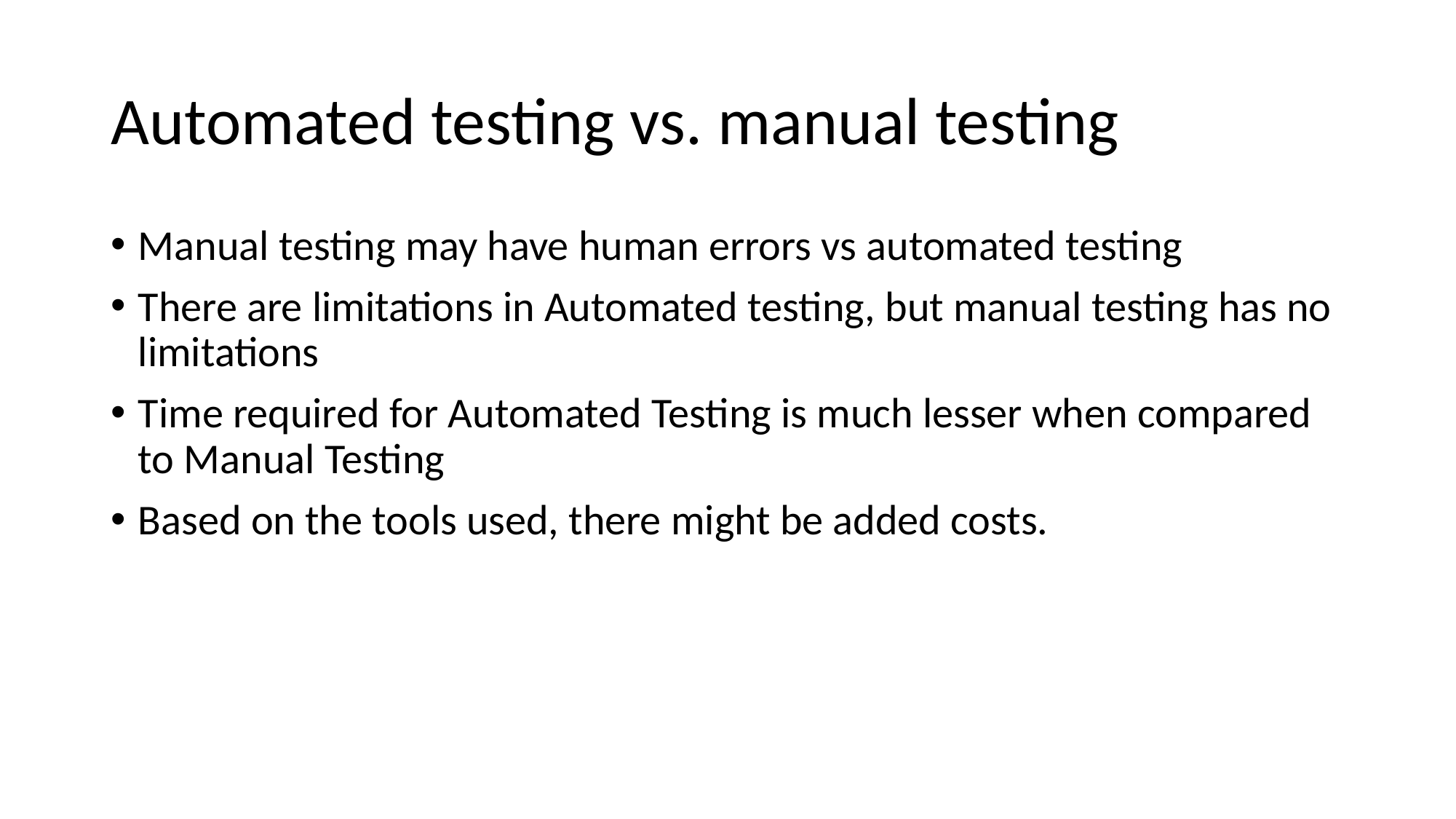

# Automated testing vs. manual testing
Manual testing may have human errors vs automated testing
There are limitations in Automated testing, but manual testing has no limitations
Time required for Automated Testing is much lesser when compared to Manual Testing
Based on the tools used, there might be added costs.